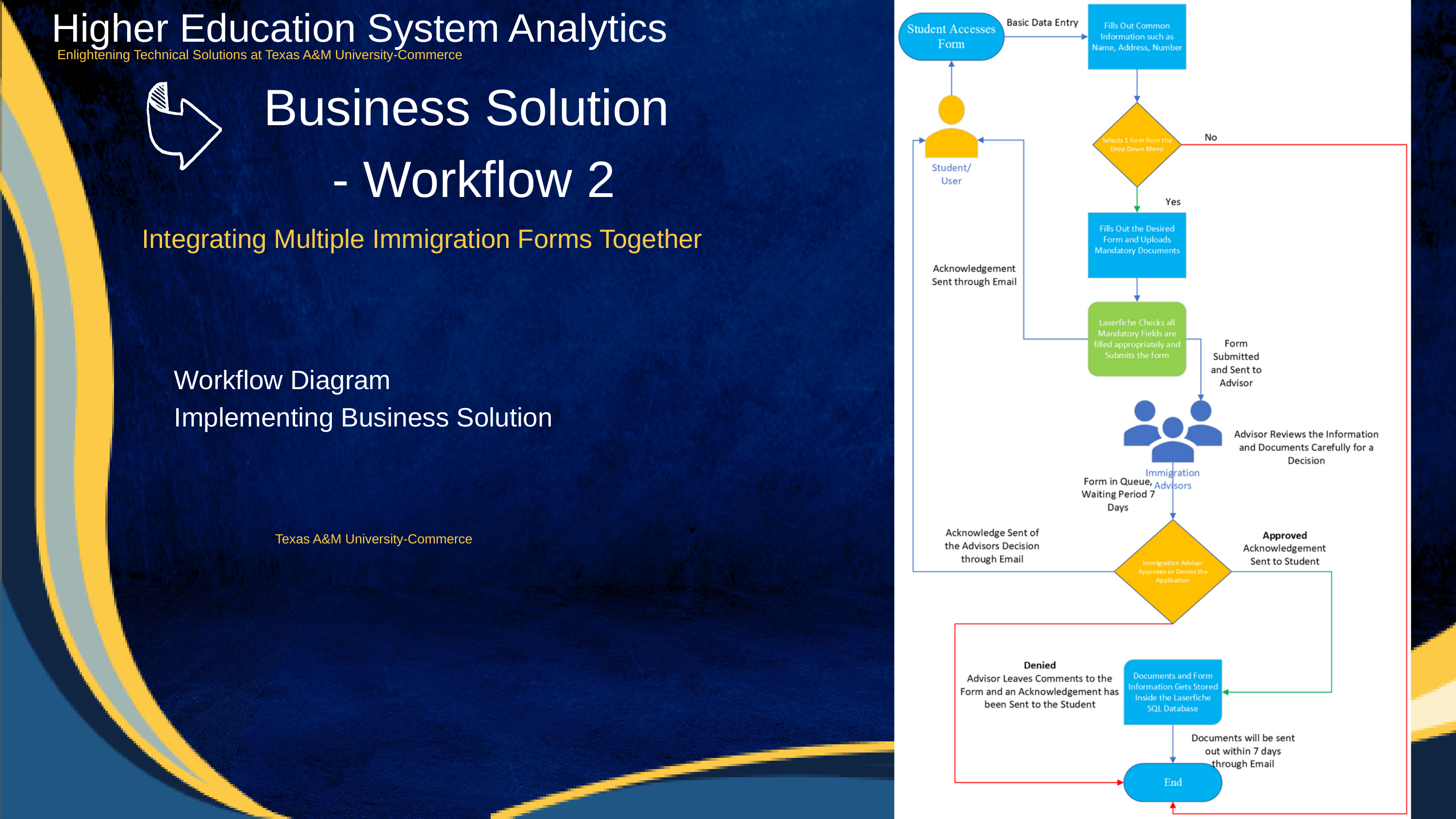

Higher Education System Analytics

Enlightening Technical Solutions at Texas A&M University-Commerce

Business Solution
- Workflow 2

Integrating Multiple Immigration Forms Together
Workflow Diagram
Implementing Business Solution
Texas A&M University-Commerce